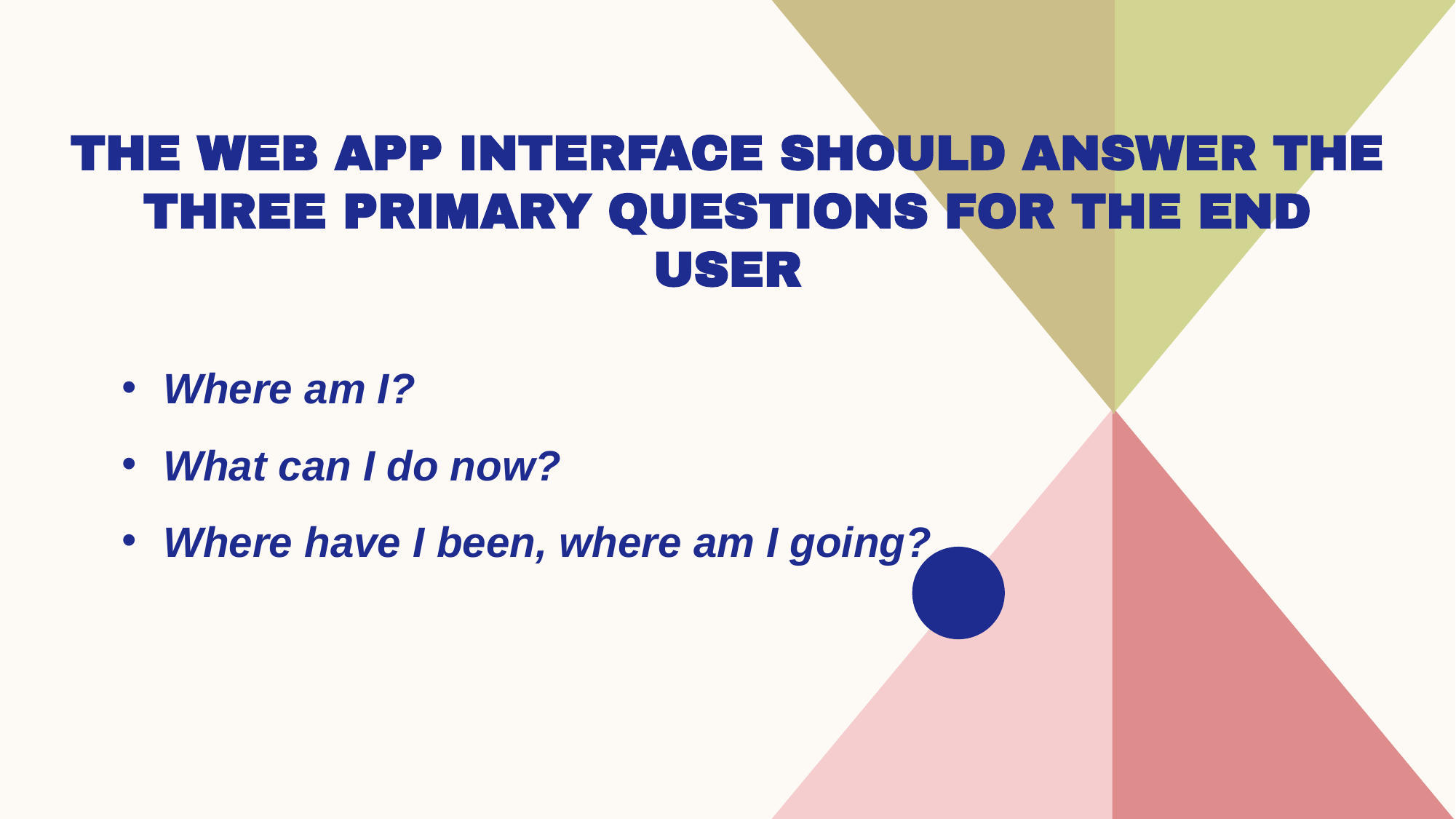

# THE WEB APP INTERFACE SHOULD ANSWER THE THREE PRIMARY QUESTIONS FOR THE END USER
Where am I?
What can I do now?
Where have I been, where am I going?